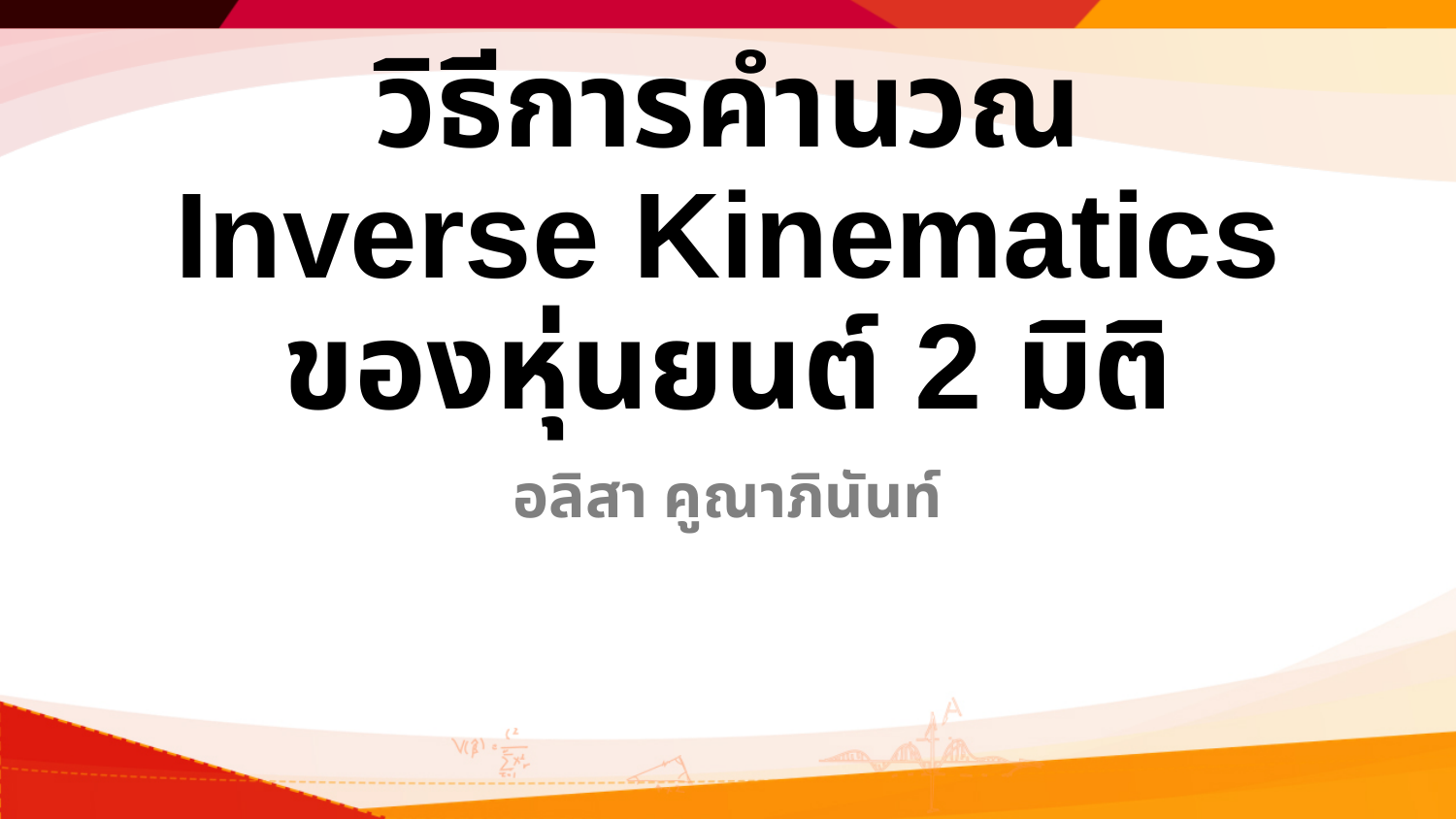

# วิธีการคำนวณ Inverse Kinematics ของหุ่นยนต์ 2 มิติ
อลิสา คูณาภินันท์